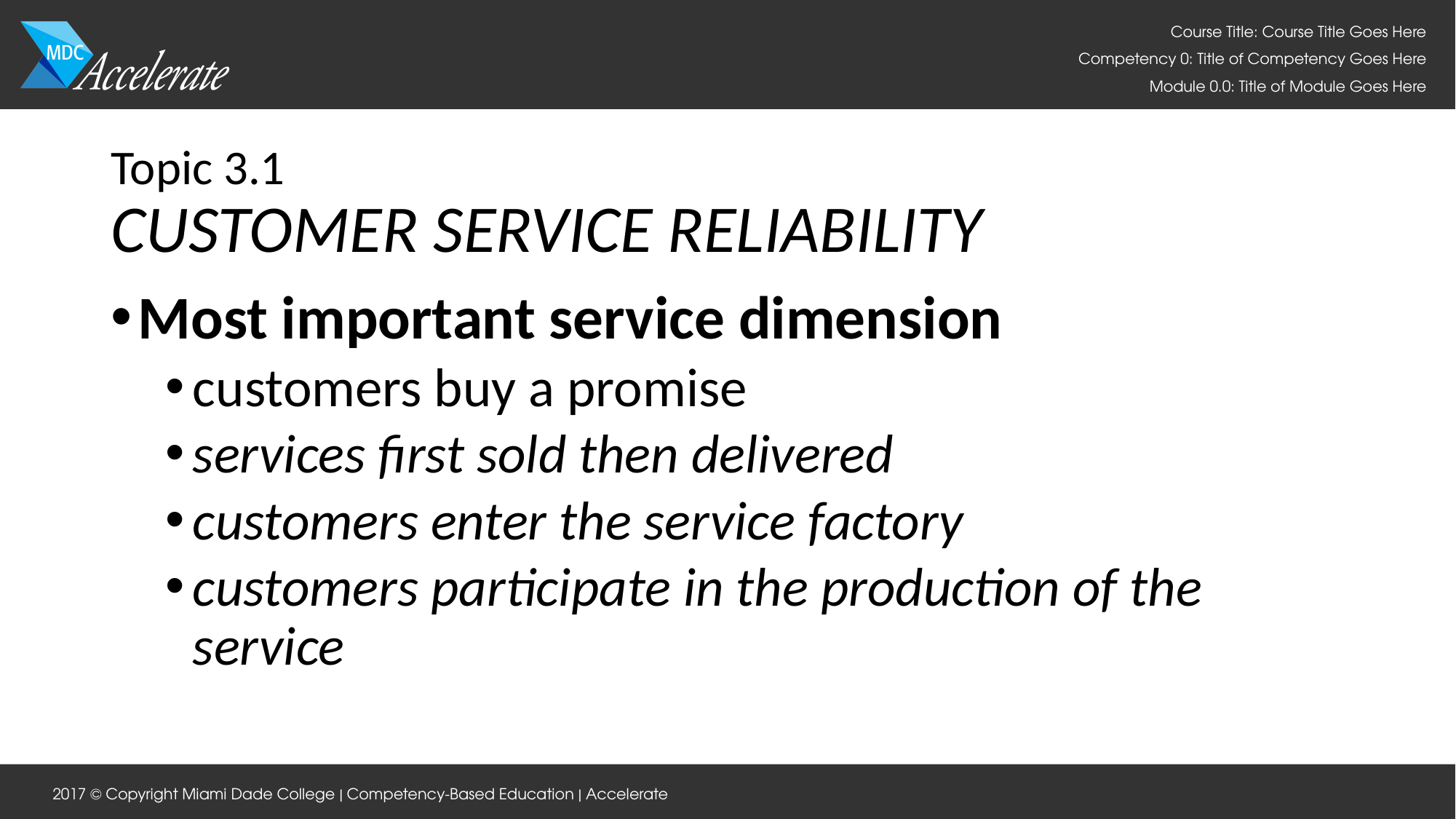

# Topic 3.1 CUSTOMER SERVICE RELIABILITY
Most important service dimension
customers buy a promise
services first sold then delivered
customers enter the service factory
customers participate in the production of the service

9